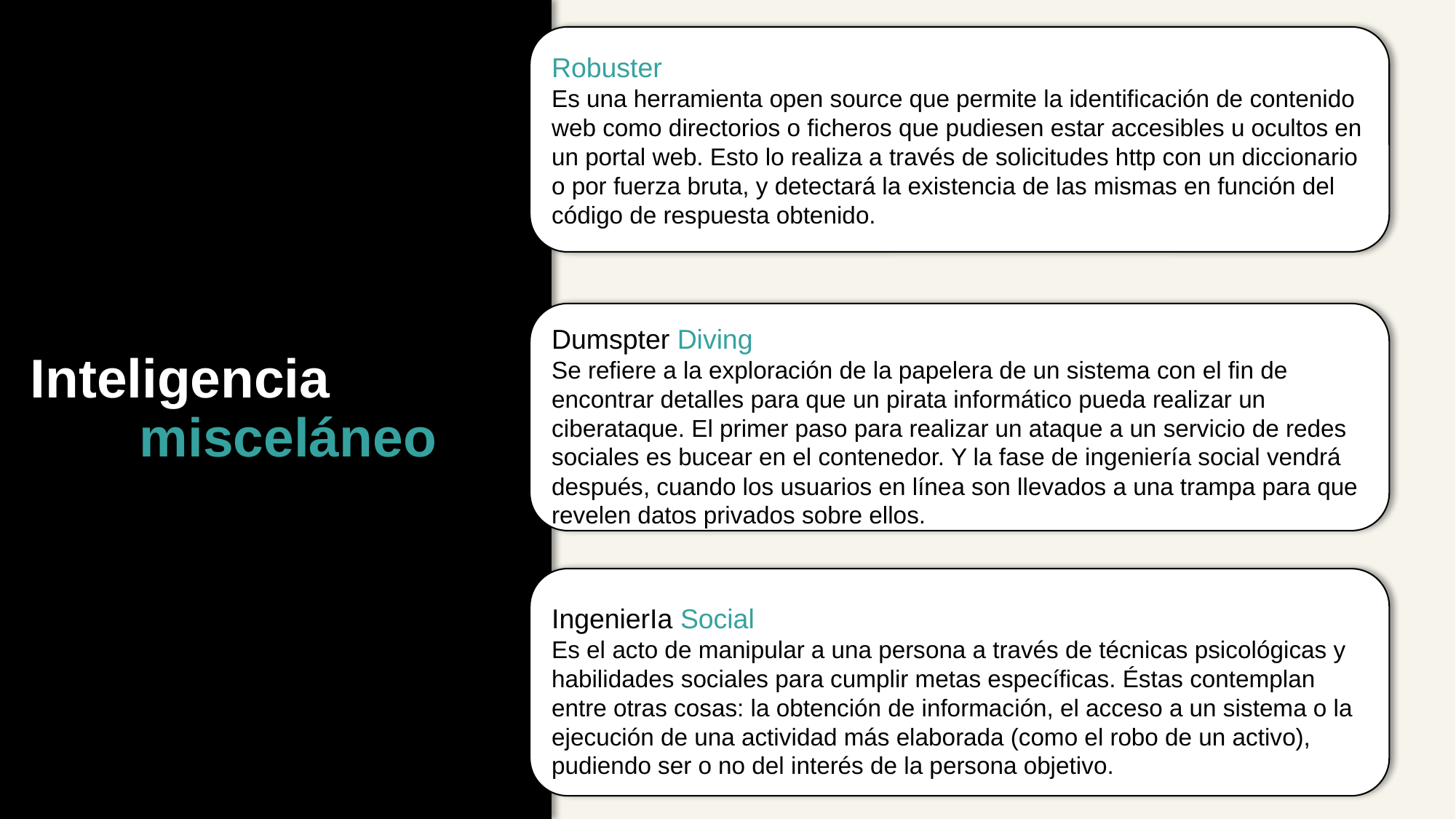

Robuster
Es una herramienta open source que permite la identificación de contenido web como directorios o ficheros que pudiesen estar accesibles u ocultos en un portal web. Esto lo realiza a través de solicitudes http con un diccionario o por fuerza bruta, y detectará la existencia de las mismas en función del código de respuesta obtenido.

Gobuster:
Dumpster Diving
Ingeniería Social

Dumspter Diving
Se refiere a la exploración de la papelera de un sistema con el fin de encontrar detalles para que un pirata informático pueda realizar un ciberataque. El primer paso para realizar un ataque a un servicio de redes sociales es bucear en el contenedor. Y la fase de ingeniería social vendrá después, cuando los usuarios en línea son llevados a una trampa para que revelen datos privados sobre ellos.
# Inteligencia misceláneo
IngenierIa Social
Es el acto de manipular a una persona a través de técnicas psicológicas y habilidades sociales para cumplir metas específicas. Éstas contemplan entre otras cosas: la obtención de información, el acceso a un sistema o la ejecución de una actividad más elaborada (como el robo de un activo), pudiendo ser o no del interés de la persona objetivo.